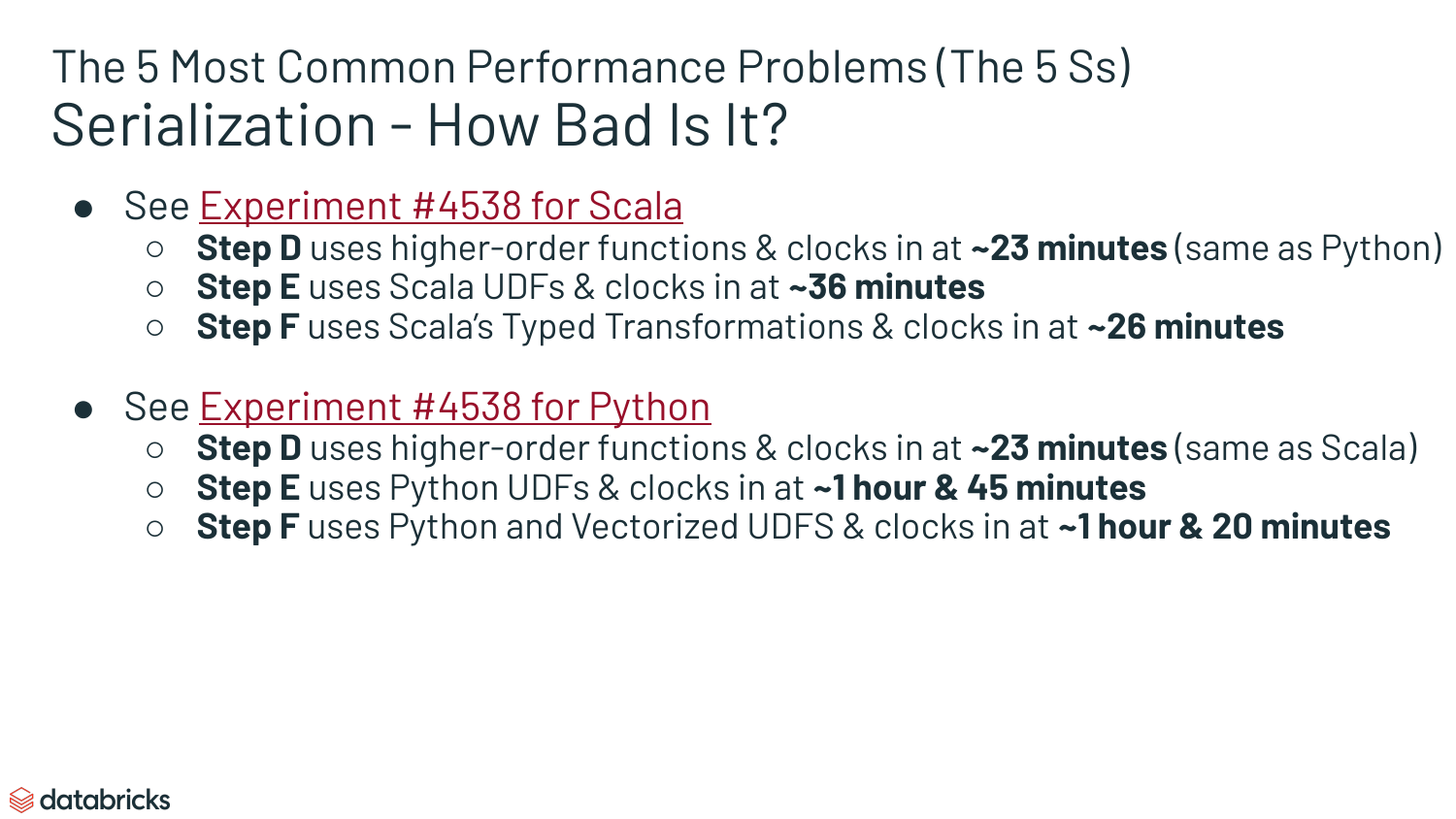

# The 5 Most Common Performance Problems (The 5 Ss)
Serialization - How Bad Is It?
See Experiment #4538 for Scala
Step D uses higher-order functions & clocks in at ~23 minutes (same as Python)
Step E uses Scala UDFs & clocks in at ~36 minutes
Step F uses Scala’s Typed Transformations & clocks in at ~26 minutes
See Experiment #4538 for Python
Step D uses higher-order functions & clocks in at ~23 minutes (same as Scala)
Step E uses Python UDFs & clocks in at ~1 hour & 45 minutes
Step F uses Python and Vectorized UDFS & clocks in at ~1 hour & 20 minutes